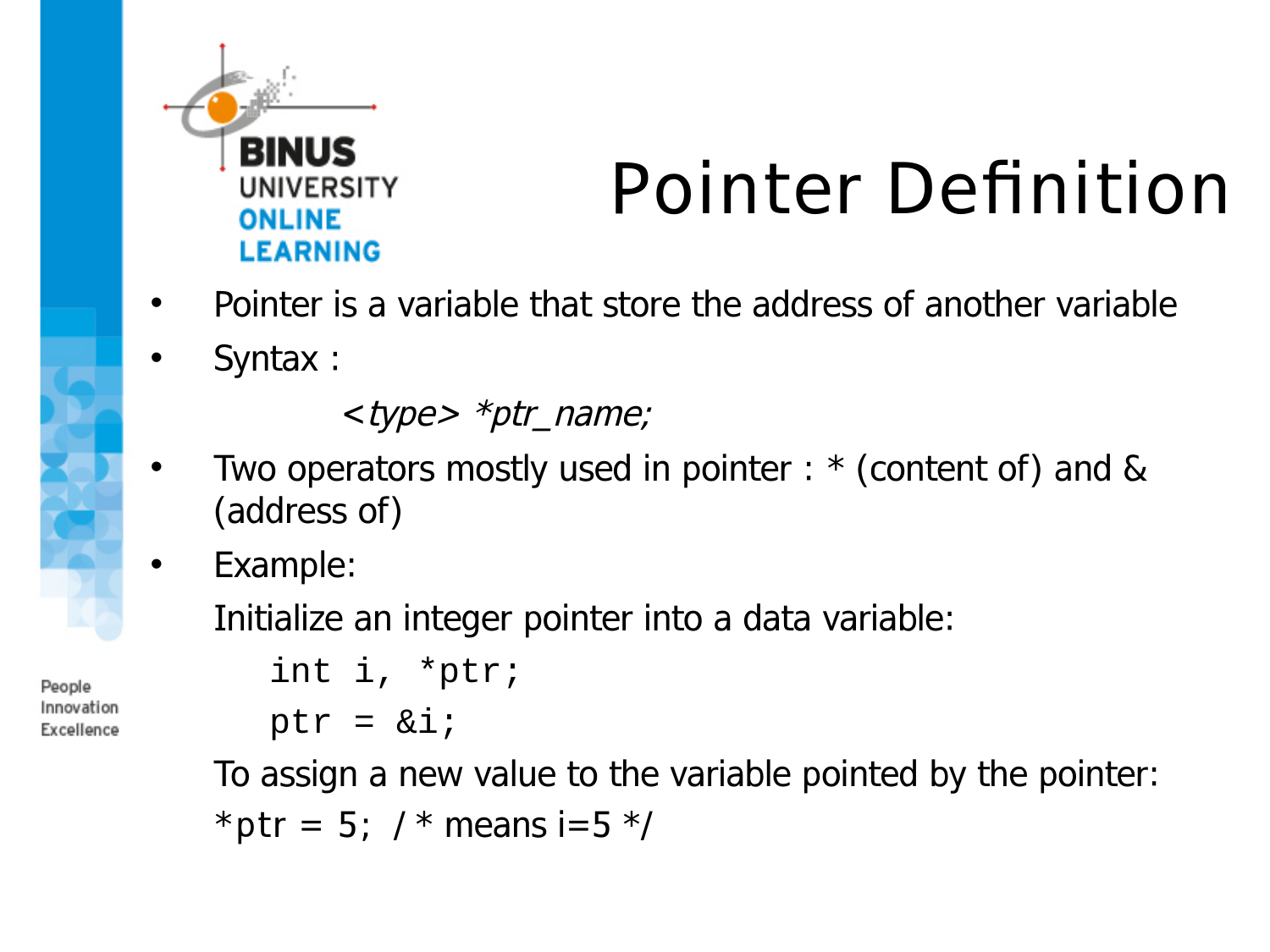

# Pointer Definition
Pointer is a variable that store the address of another variable
Syntax :
		<type> *ptr_name;
Two operators mostly used in pointer : * (content of) and & (address of)
Example:
Initialize an integer pointer into a data variable:
int i, *ptr;
ptr = &i;
To assign a new value to the variable pointed by the pointer:
*ptr = 5;  /* means i=5 */